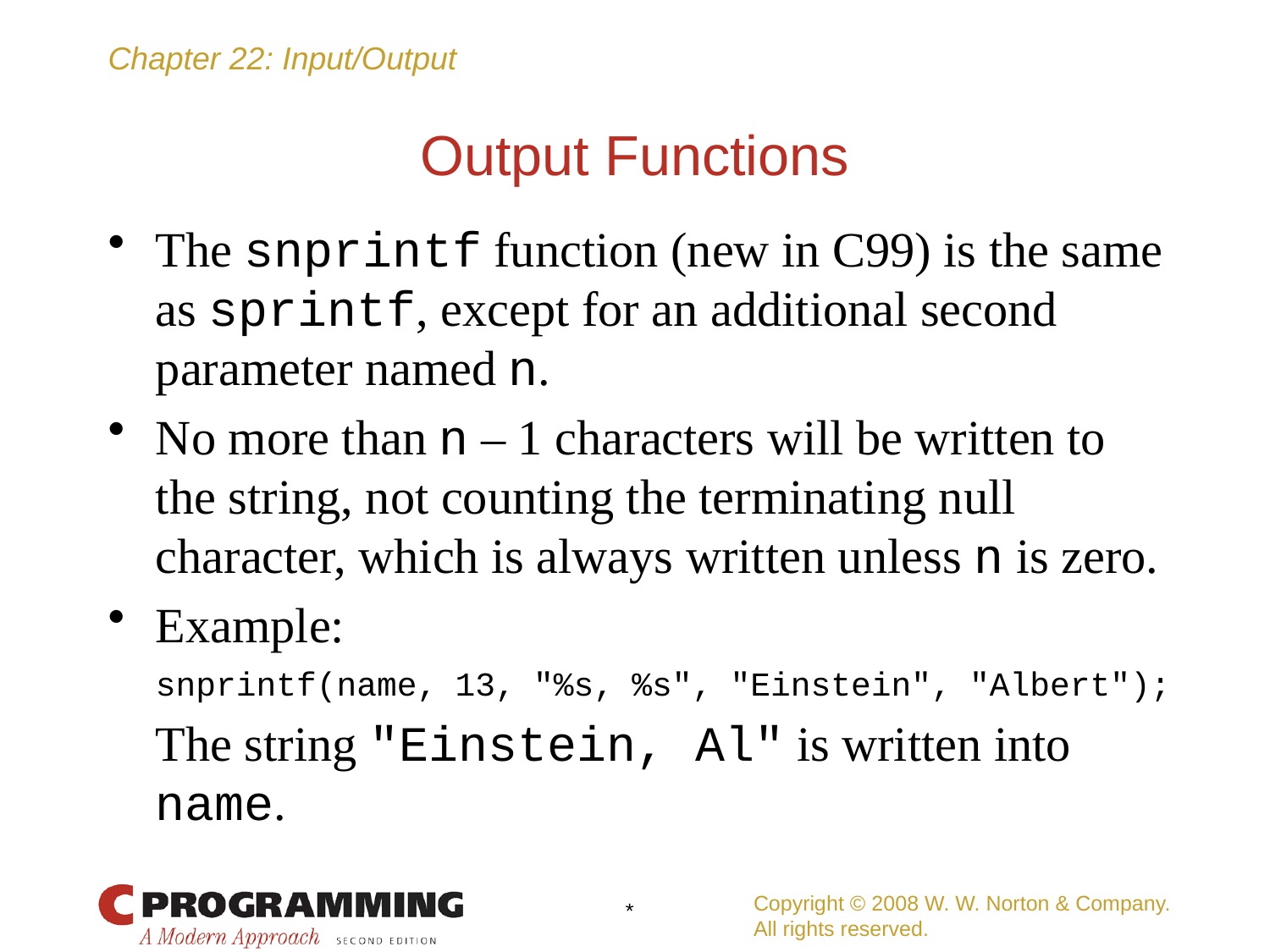

# Output Functions
The snprintf function (new in C99) is the same as sprintf, except for an additional second parameter named n.
No more than n – 1 characters will be written to the string, not counting the terminating null character, which is always written unless n is zero.
Example:
	snprintf(name, 13, "%s, %s", "Einstein", "Albert");
	The string "Einstein, Al" is written into name.

Copyright © 2008 W. W. Norton & Company.
All rights reserved.
*